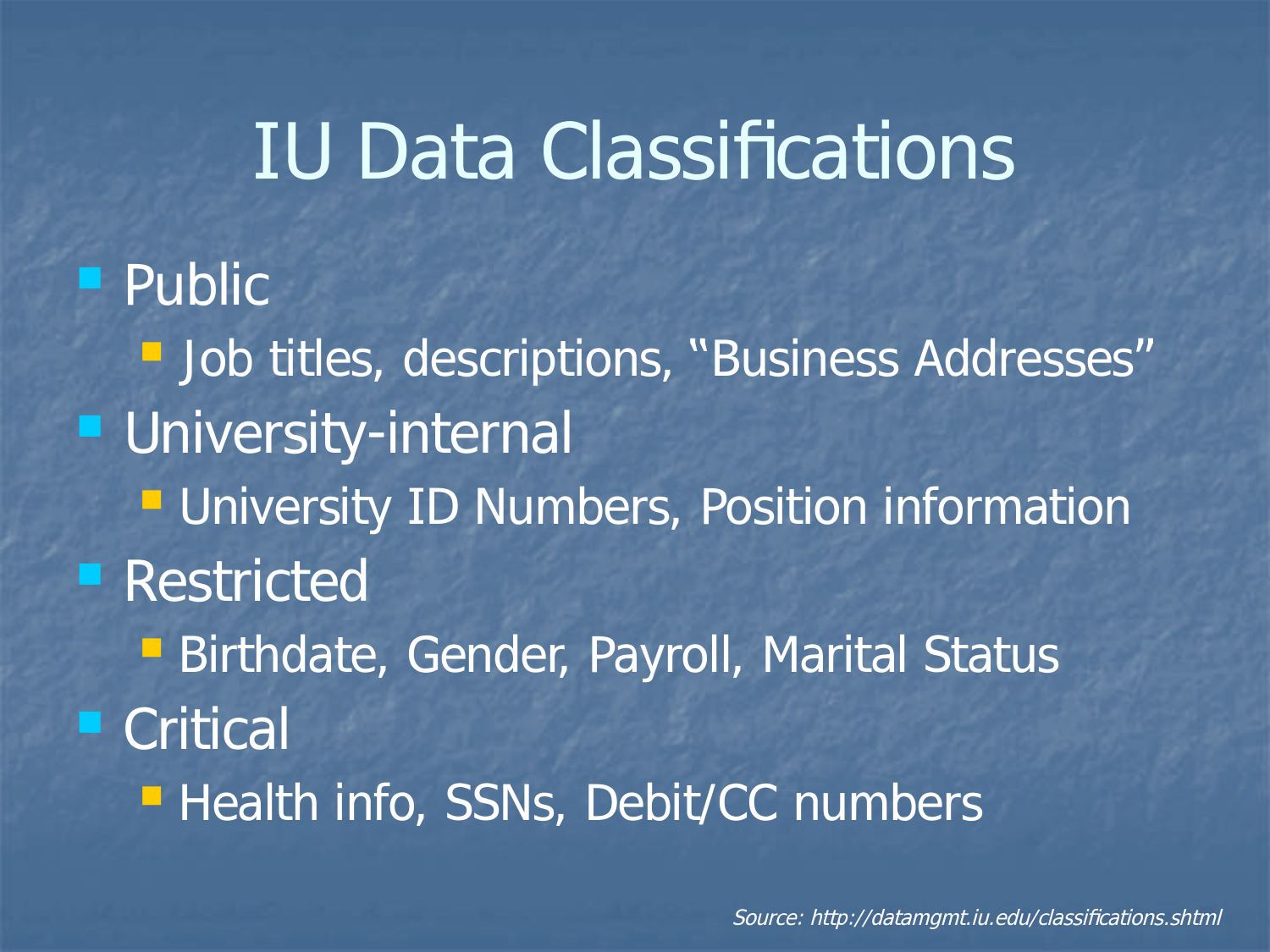

# IU Data Classifications
Public
Job titles, descriptions, “Business Addresses”
University-internal
University ID Numbers, Position information
Restricted
Birthdate, Gender, Payroll, Marital Status
Critical
Health info, SSNs, Debit/CC numbers
Source: http://datamgmt.iu.edu/classifications.shtml